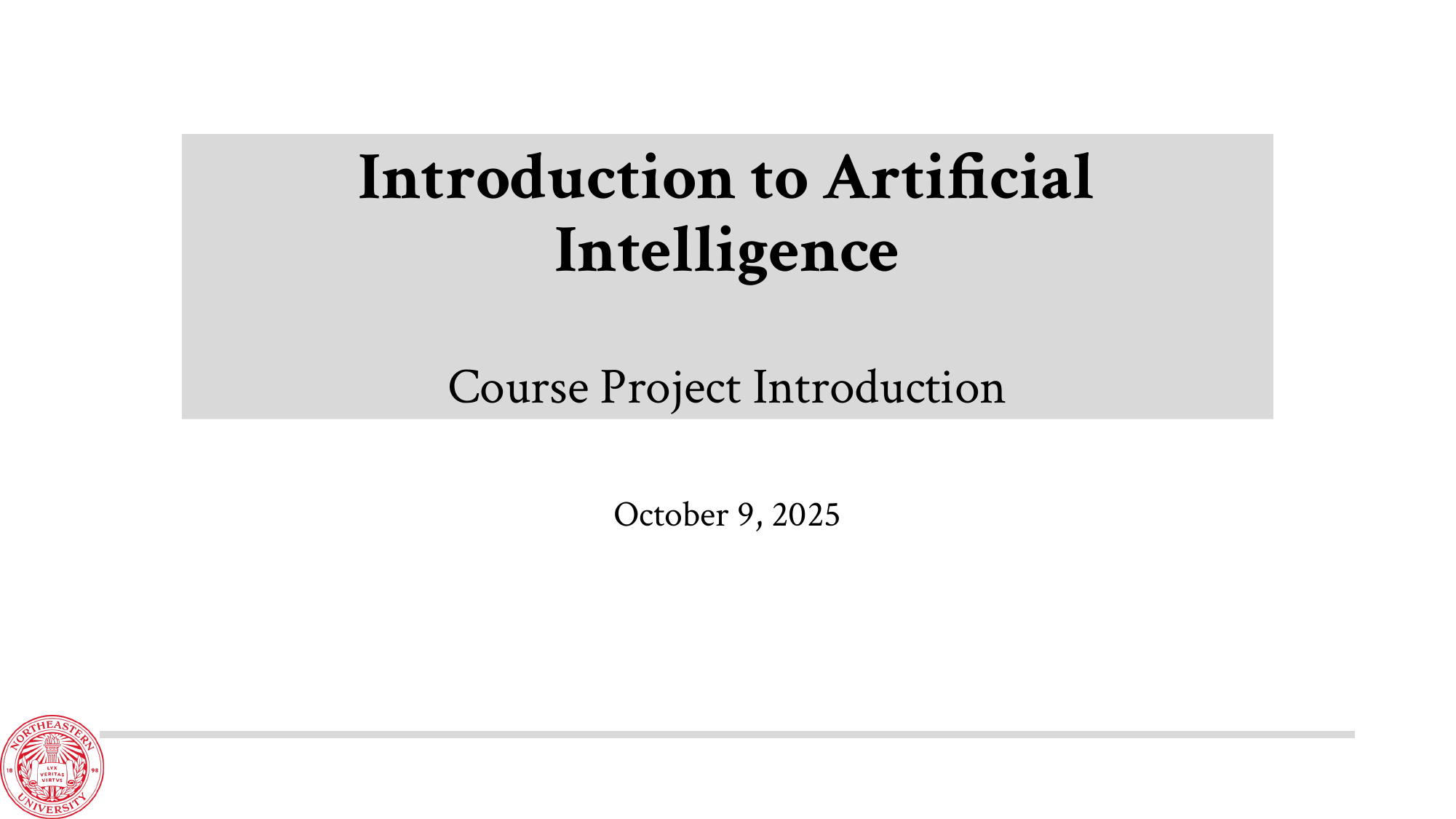

# Introduction to Artificial Intelligence Course Project Introduction

October 9, 2025